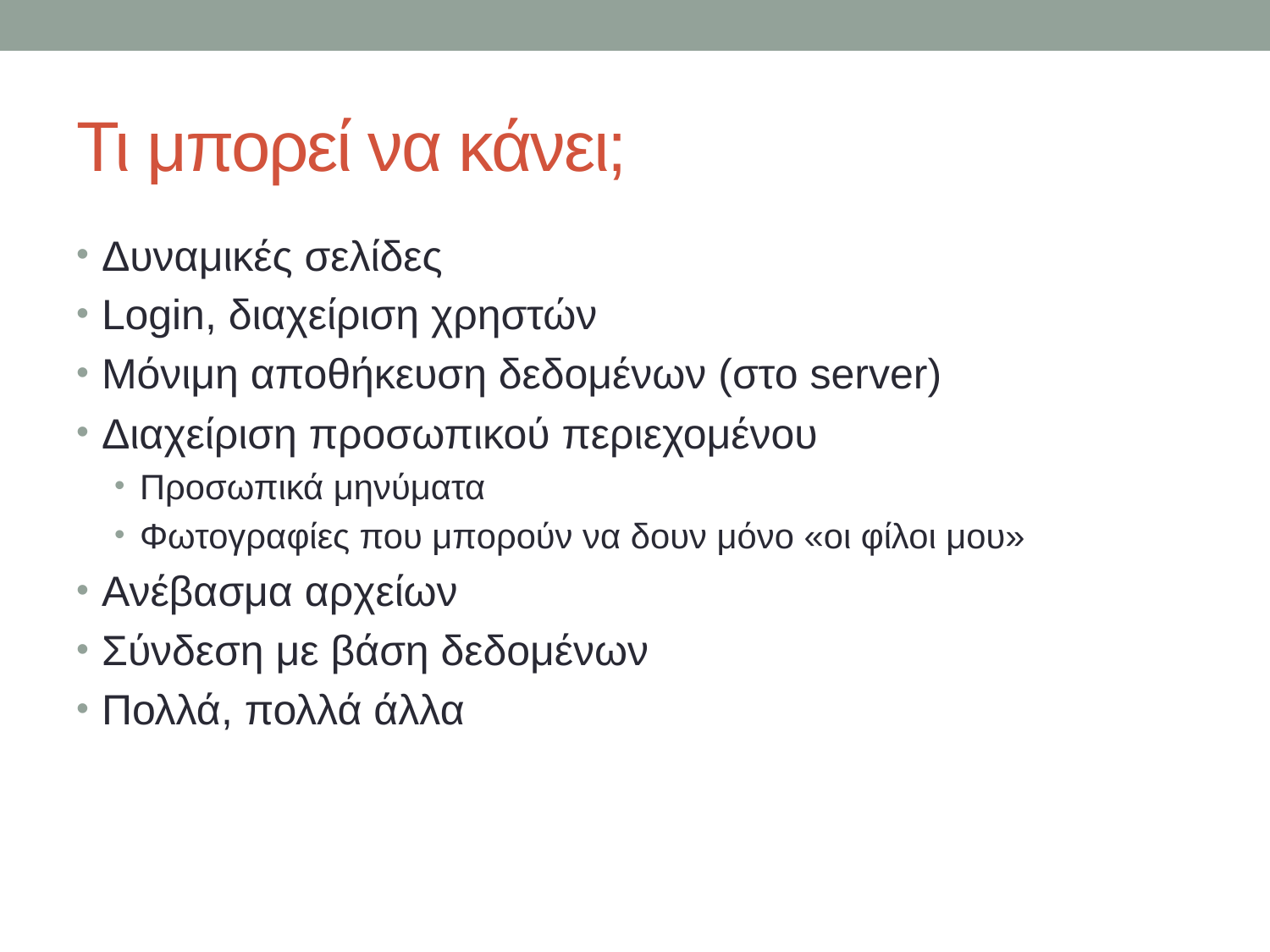

# Τι μπορεί να κάνει;
Δυναμικές σελίδες
Login, διαχείριση χρηστών
Μόνιμη αποθήκευση δεδομένων (στο server)
Διαχείριση προσωπικού περιεχομένου
Προσωπικά μηνύματα
Φωτογραφίες που μπορούν να δουν μόνο «οι φίλοι μου»
Ανέβασμα αρχείων
Σύνδεση με βάση δεδομένων
Πολλά, πολλά άλλα